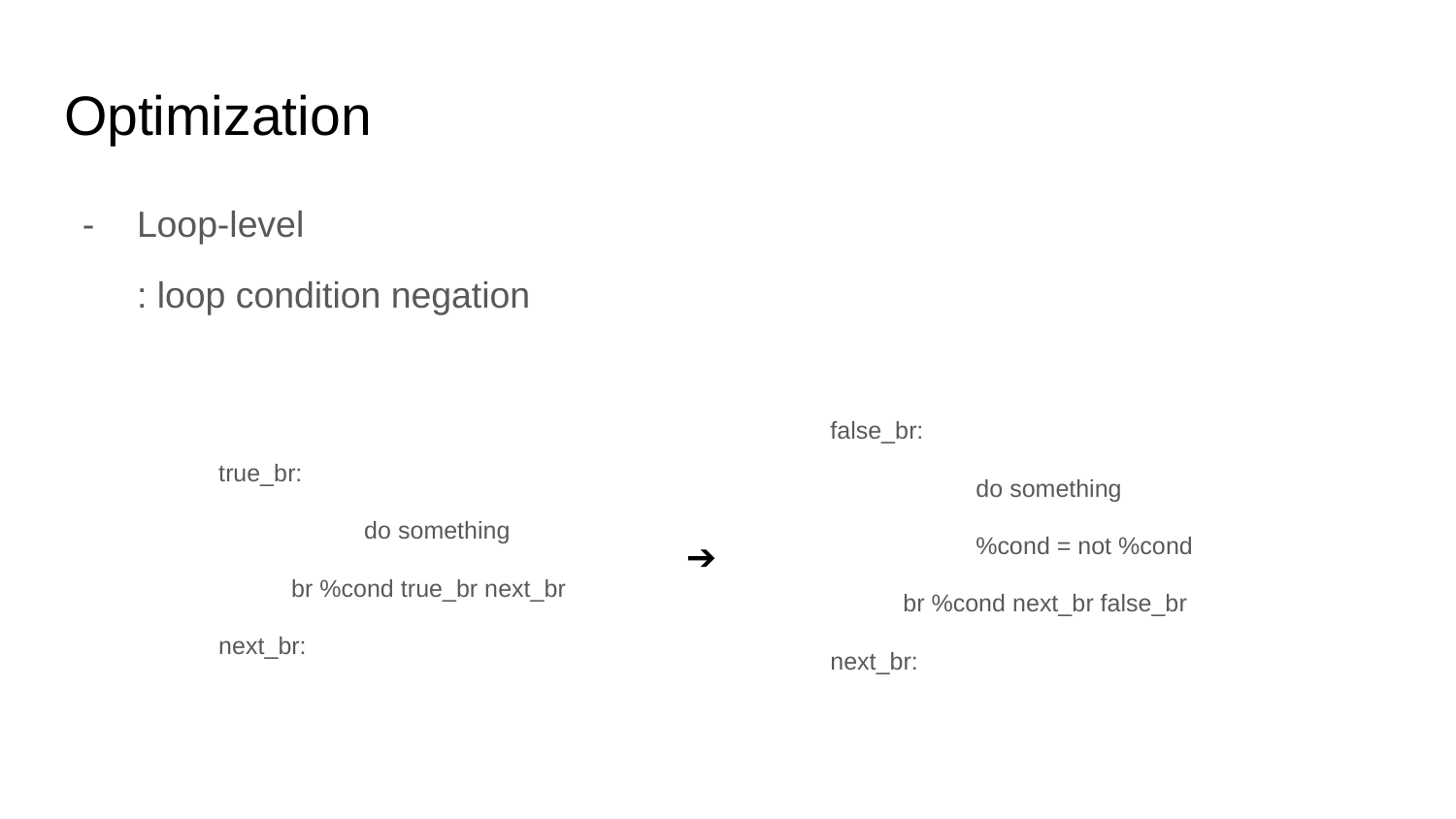

# Optimization
Loop-level
: loop condition negation

false_br:
	do something
	%cond = not %cond
br %cond next_br false_br
next_br:
true_br:
	do something
br %cond true_br next_br
next_br:
➔